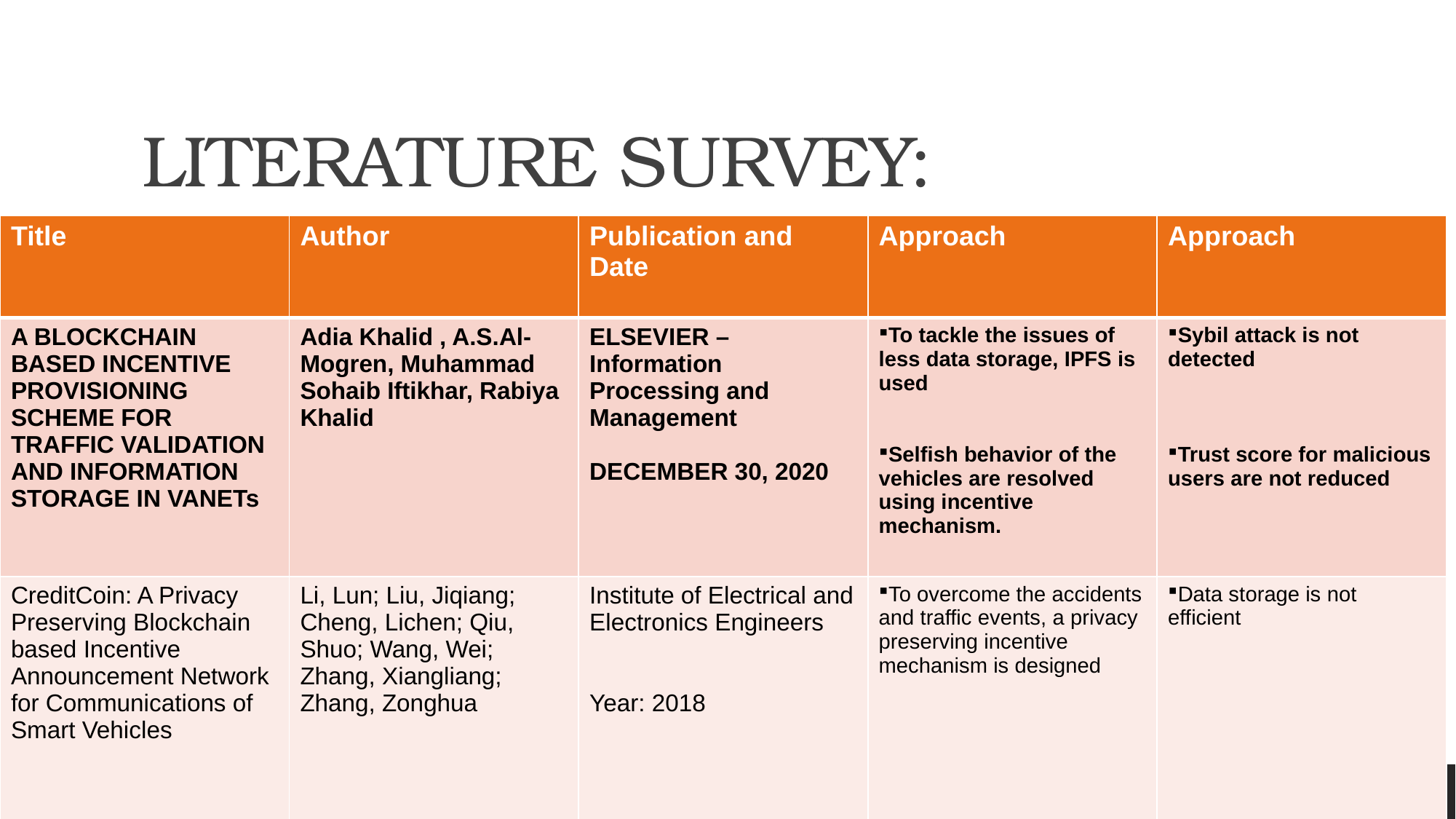

# LITERATURE SURVEY:
| Title | Author | Publication and Date | Approach | Approach |
| --- | --- | --- | --- | --- |
| A BLOCKCHAIN BASED INCENTIVE PROVISIONING SCHEME FOR TRAFFIC VALIDATION AND INFORMATION STORAGE IN VANETs | Adia Khalid , A.S.Al-Mogren, Muhammad Sohaib Iftikhar, Rabiya Khalid | ELSEVIER –Information Processing and Management DECEMBER 30, 2020 | To tackle the issues of less data storage, IPFS is used Selfish behavior of the vehicles are resolved using incentive mechanism. | Sybil attack is not detected Trust score for malicious users are not reduced |
| CreditCoin: A Privacy Preserving Blockchain based Incentive Announcement Network for Communications of Smart Vehicles | Li, Lun; Liu, Jiqiang; Cheng, Lichen; Qiu, Shuo; Wang, Wei; Zhang, Xiangliang; Zhang, Zonghua | Institute of Electrical and Electronics Engineers Year: 2018 | To overcome the accidents and traffic events, a privacy preserving incentive mechanism is designed | Data storage is not efficient |